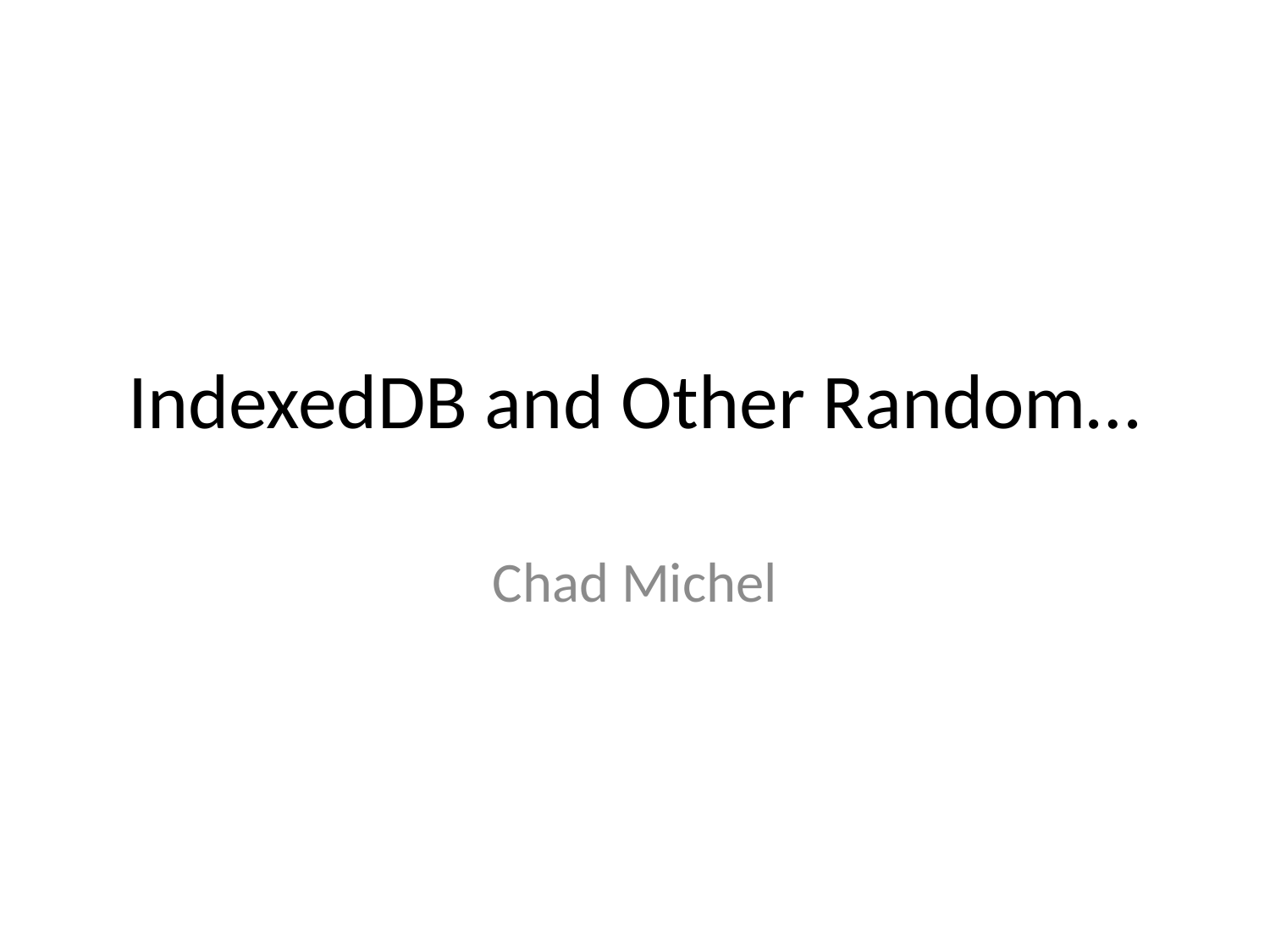

# IndexedDB and Other Random…
Chad Michel